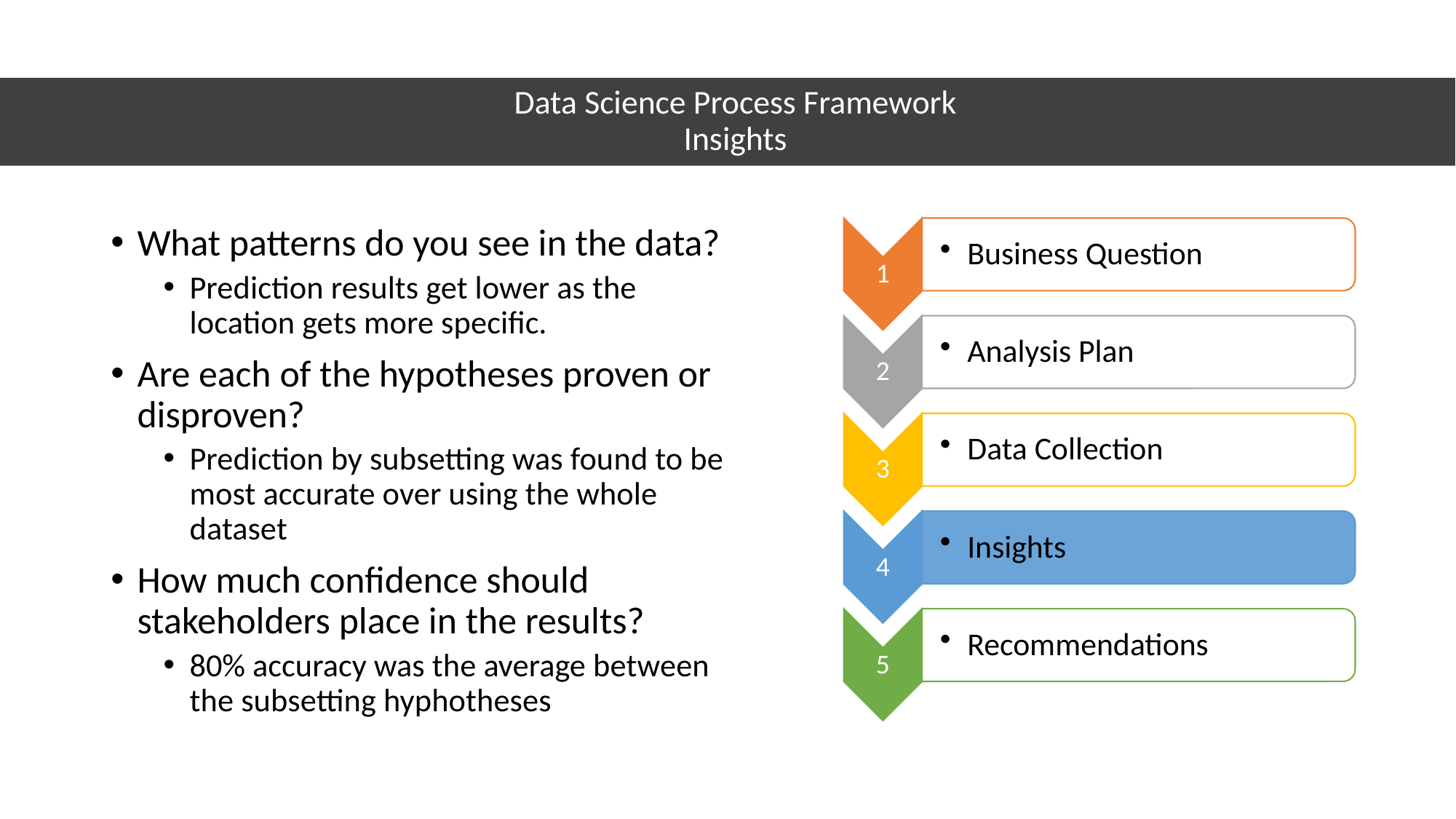

# Data Science Process Framework Insights

What patterns do you see in the data?
Prediction results get lower as the location gets more specific.
Are each of the hypotheses proven or disproven?
Prediction by subsetting was found to be most accurate over using the whole dataset
How much confidence should stakeholders place in the results?
80% accuracy was the average between the subsetting hyphotheses
1
Business Question
2
Analysis Plan
3
Data Collection
4
Insights
5
Recommendations